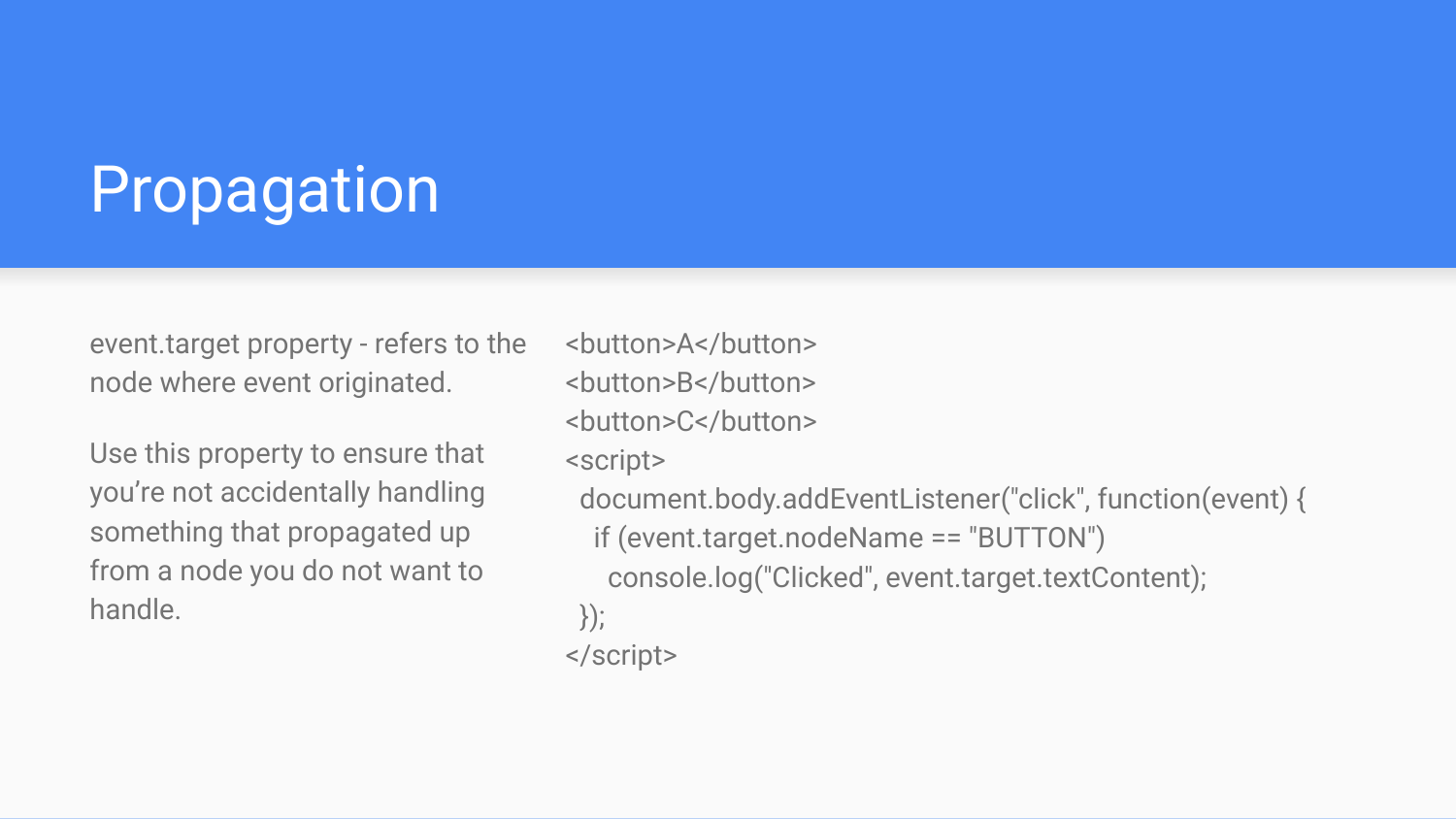

# Propagation
event.target property - refers to the node where event originated.
Use this property to ensure that you’re not accidentally handling something that propagated up from a node you do not want to handle.

<button>A</button>
<button>B</button>
<button>C</button>
<script>
  document.body.addEventListener("click", function(event) {
    if (event.target.nodeName == "BUTTON")
      console.log("Clicked", event.target.textContent);
  });
</script>